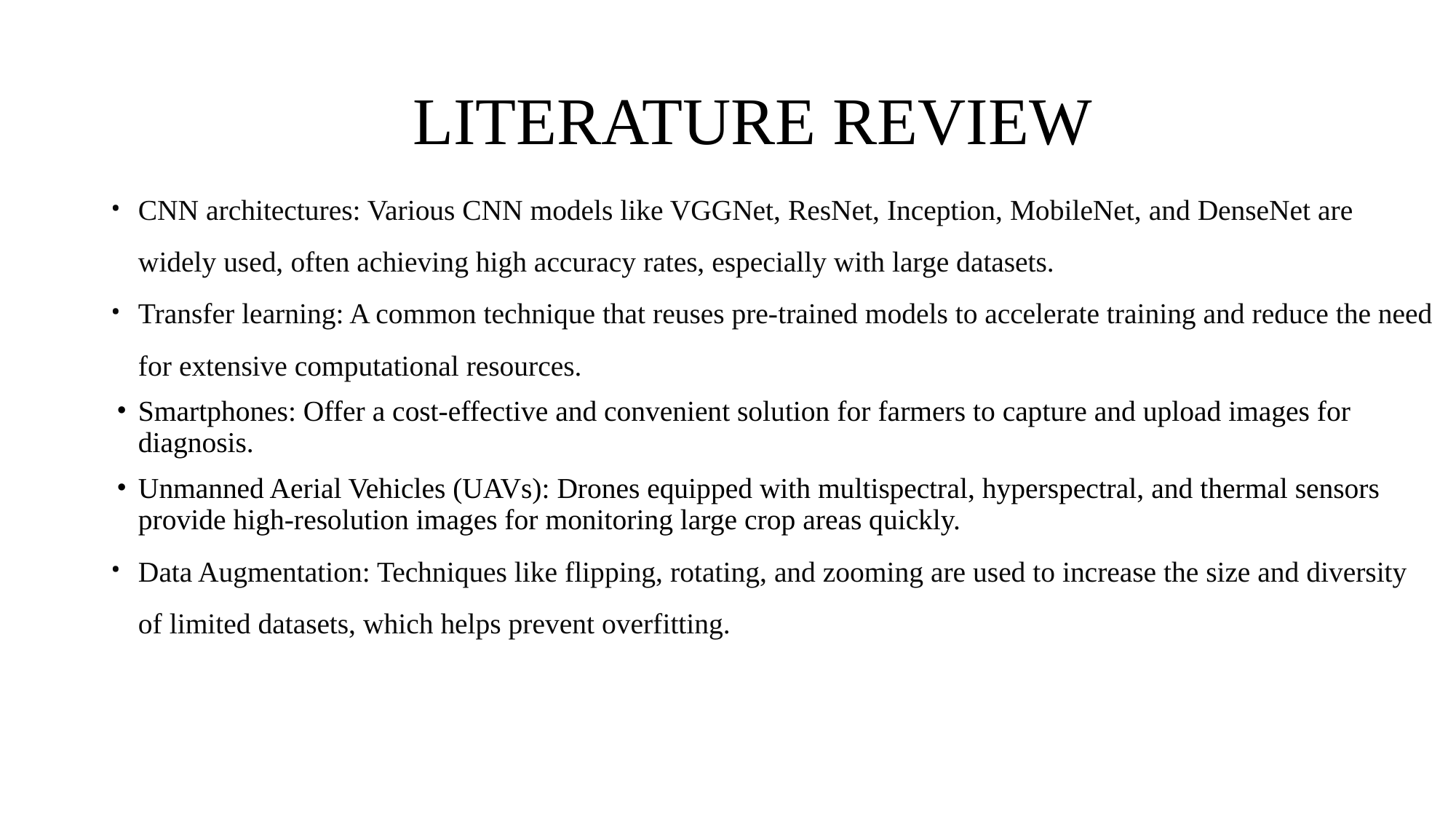

# LITERATURE REVIEW
CNN architectures: Various CNN models like VGGNet, ResNet, Inception, MobileNet, and DenseNet are widely used, often achieving high accuracy rates, especially with large datasets.
Transfer learning: A common technique that reuses pre-trained models to accelerate training and reduce the need for extensive computational resources.
Smartphones: Offer a cost-effective and convenient solution for farmers to capture and upload images for diagnosis.
Unmanned Aerial Vehicles (UAVs): Drones equipped with multispectral, hyperspectral, and thermal sensors provide high-resolution images for monitoring large crop areas quickly.
Data Augmentation: Techniques like flipping, rotating, and zooming are used to increase the size and diversity of limited datasets, which helps prevent overfitting.